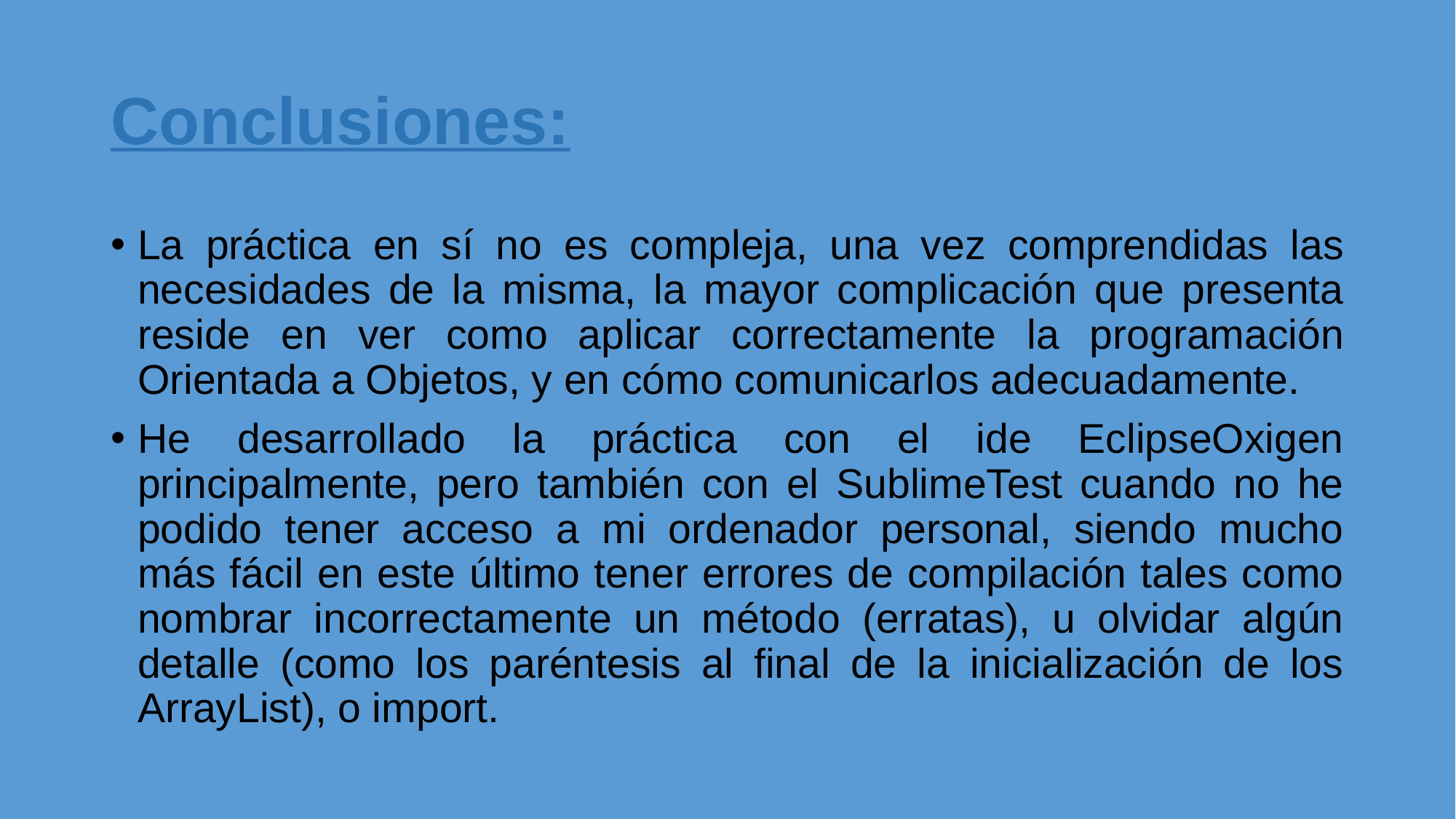

# Conclusiones:
La práctica en sí no es compleja, una vez comprendidas las necesidades de la misma, la mayor complicación que presenta reside en ver como aplicar correctamente la programación Orientada a Objetos, y en cómo comunicarlos adecuadamente.
He desarrollado la práctica con el ide EclipseOxigen principalmente, pero también con el SublimeTest cuando no he podido tener acceso a mi ordenador personal, siendo mucho más fácil en este último tener errores de compilación tales como nombrar incorrectamente un método (erratas), u olvidar algún detalle (como los paréntesis al final de la inicialización de los ArrayList), o import.